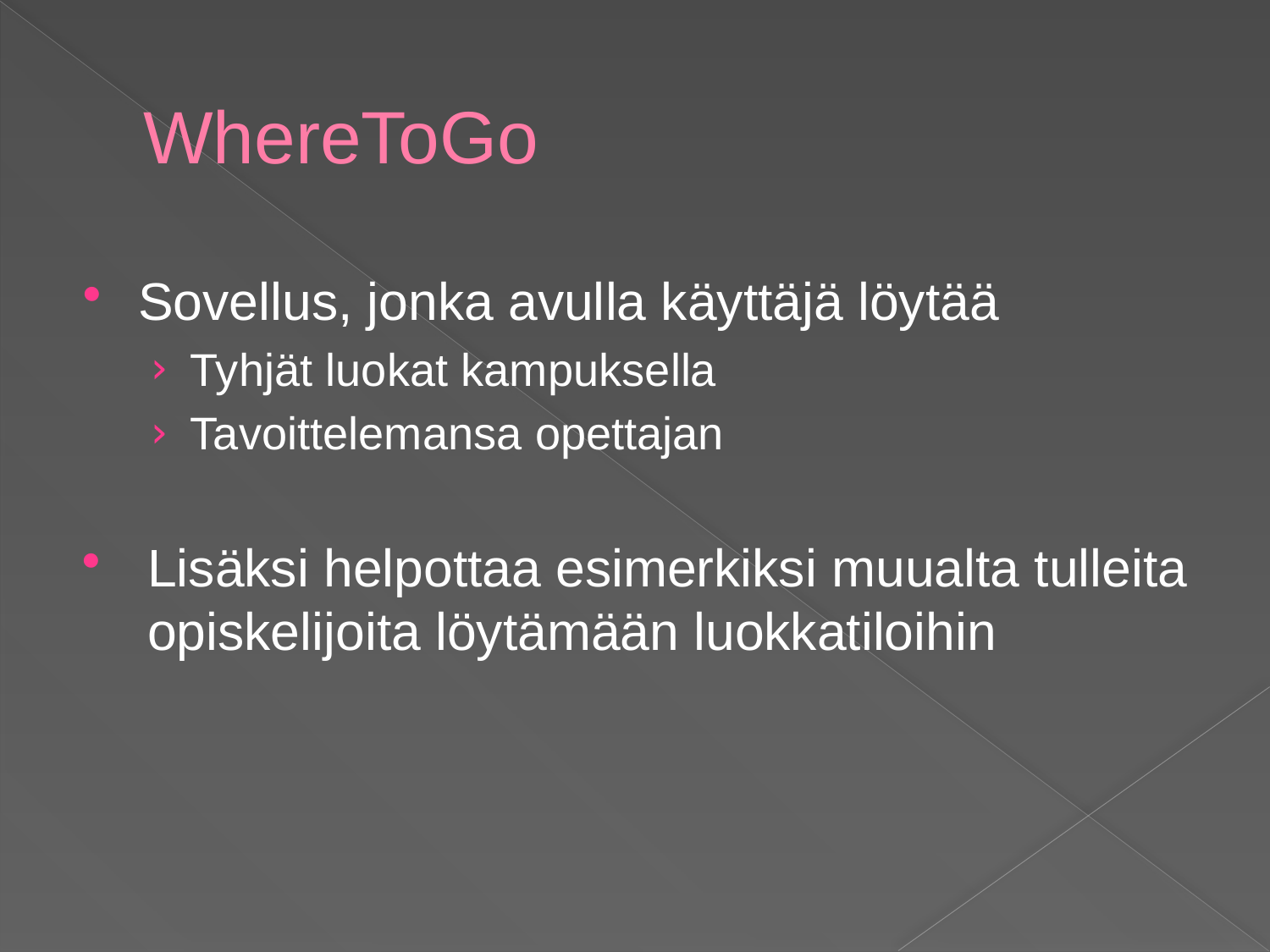

# WhereToGo
Sovellus, jonka avulla käyttäjä löytää
Tyhjät luokat kampuksella
Tavoittelemansa opettajan

Lisäksi helpottaa esimerkiksi muualta tulleita opiskelijoita löytämään luokkatiloihin